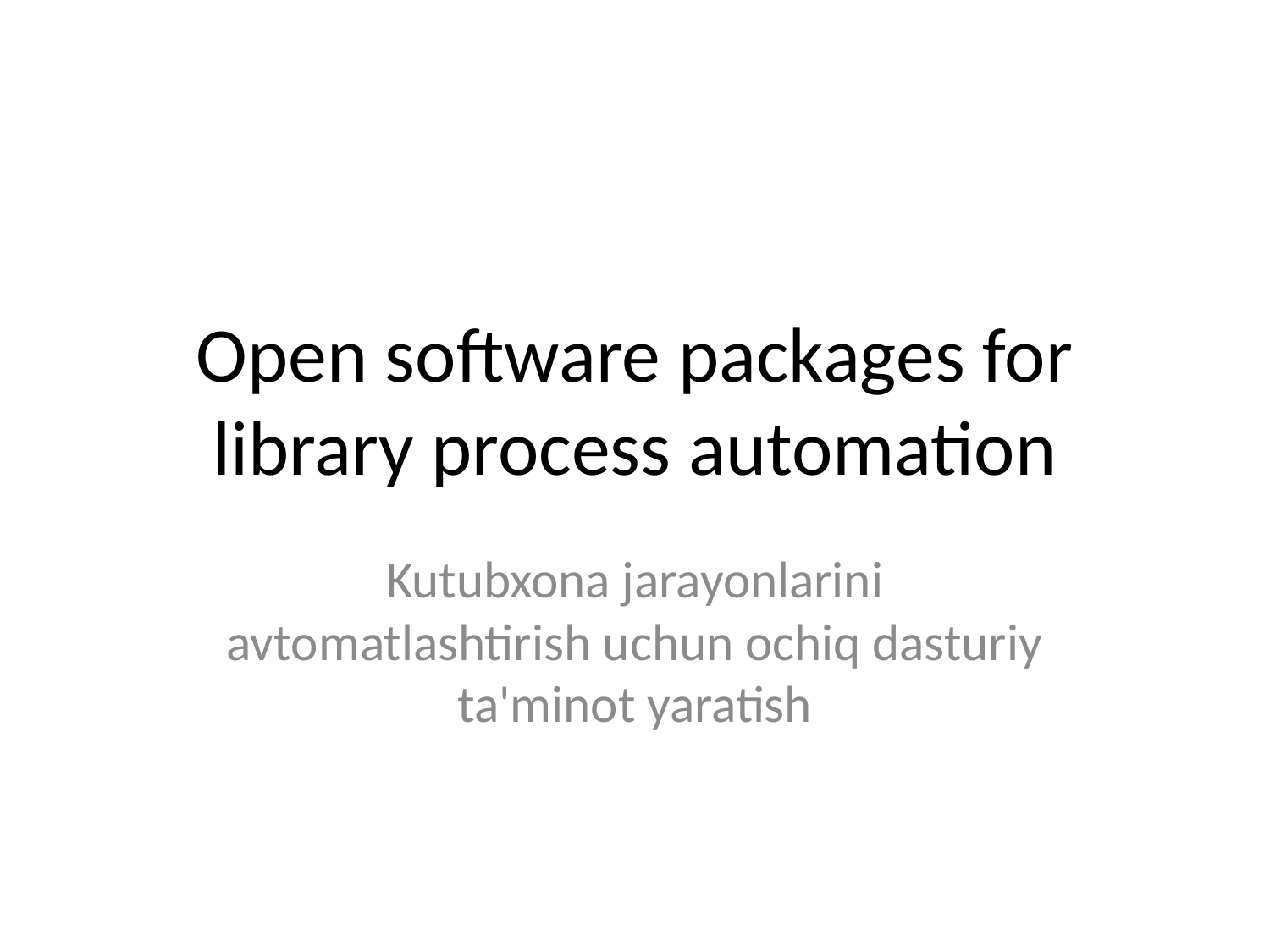

# Open software packages for library process automation
Kutubxona jarayonlarini avtomatlashtirish uchun ochiq dasturiy ta'minot yaratish